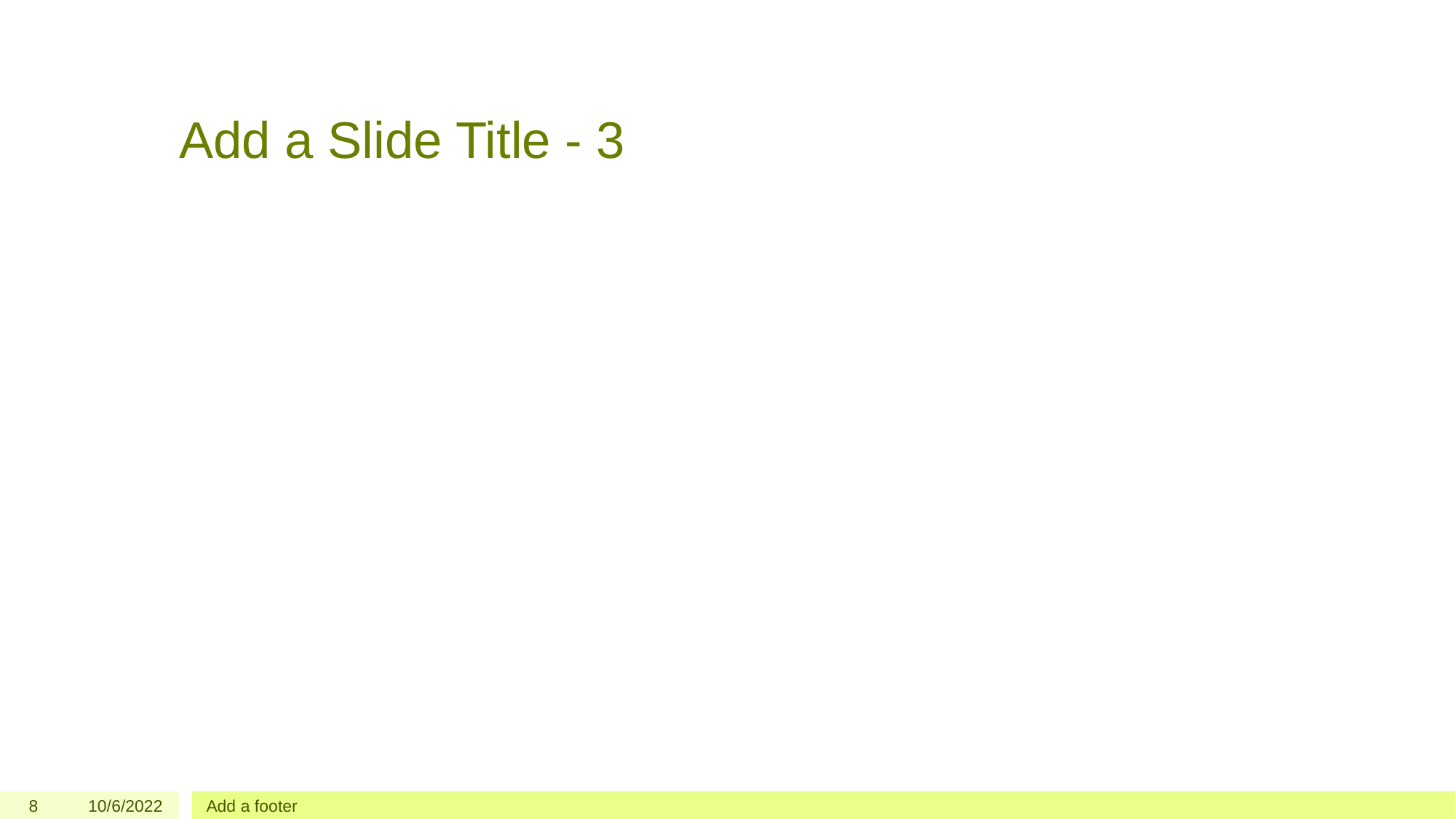

# Add a Slide Title - 3
8
10/6/2022
Add a footer